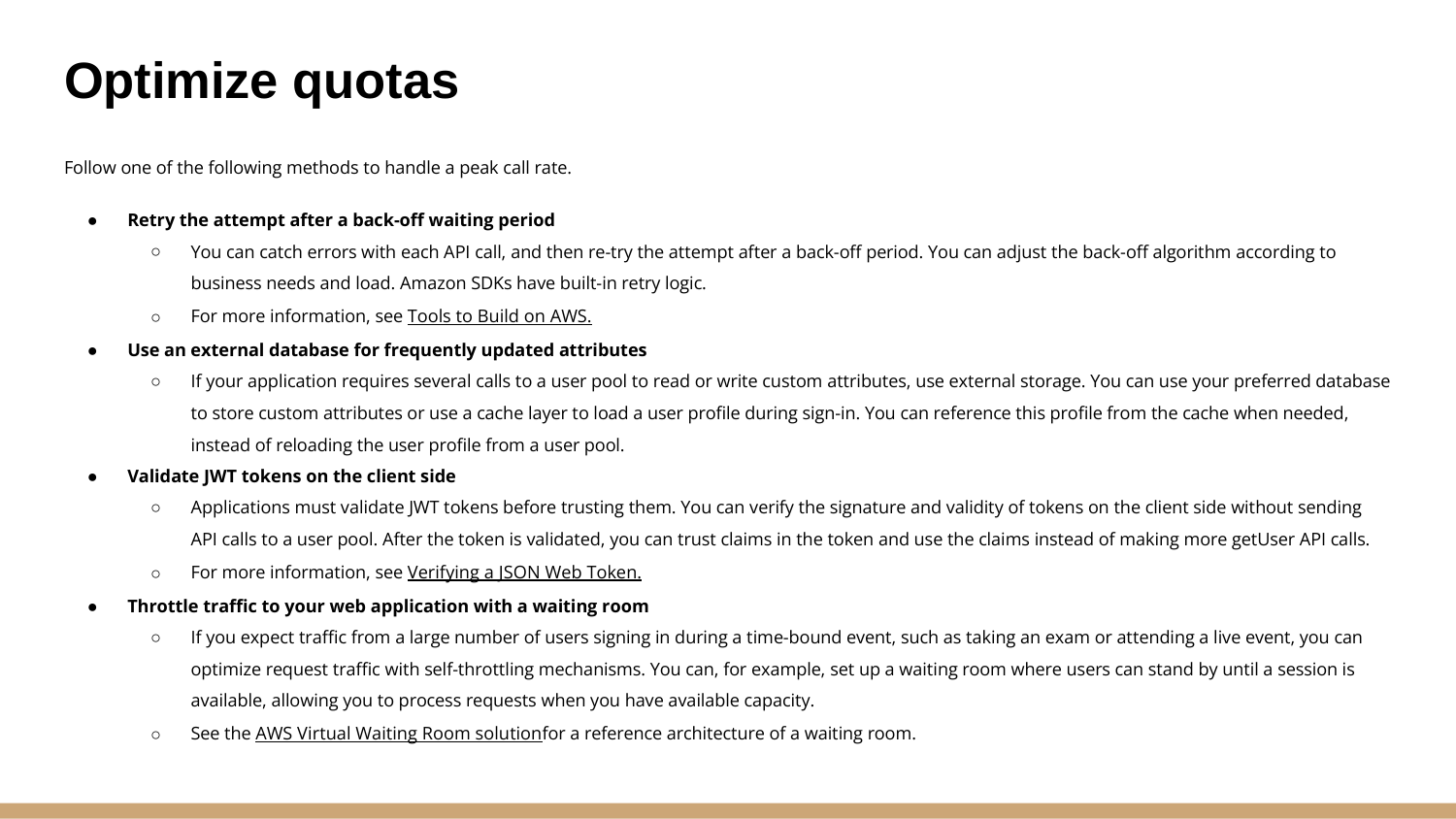

# Optimize quotas
Follow one of the following methods to handle a peak call rate.
Retry the attempt after a back-off waiting period
You can catch errors with each API call, and then re-try the attempt after a back-off period. You can adjust the back-off algorithm according to business needs and load. Amazon SDKs have built-in retry logic.
For more information, see Tools to Build on AWS.
Use an external database for frequently updated attributes
If your application requires several calls to a user pool to read or write custom attributes, use external storage. You can use your preferred database to store custom attributes or use a cache layer to load a user profile during sign-in. You can reference this profile from the cache when needed, instead of reloading the user profile from a user pool.
Validate JWT tokens on the client side
Applications must validate JWT tokens before trusting them. You can verify the signature and validity of tokens on the client side without sending API calls to a user pool. After the token is validated, you can trust claims in the token and use the claims instead of making more getUser API calls.
For more information, see Verifying a JSON Web Token.
Throttle traffic to your web application with a waiting room
If you expect traffic from a large number of users signing in during a time-bound event, such as taking an exam or attending a live event, you can optimize request traffic with self-throttling mechanisms. You can, for example, set up a waiting room where users can stand by until a session is available, allowing you to process requests when you have available capacity.
See the AWS Virtual Waiting Room solution for a reference architecture of a waiting room.